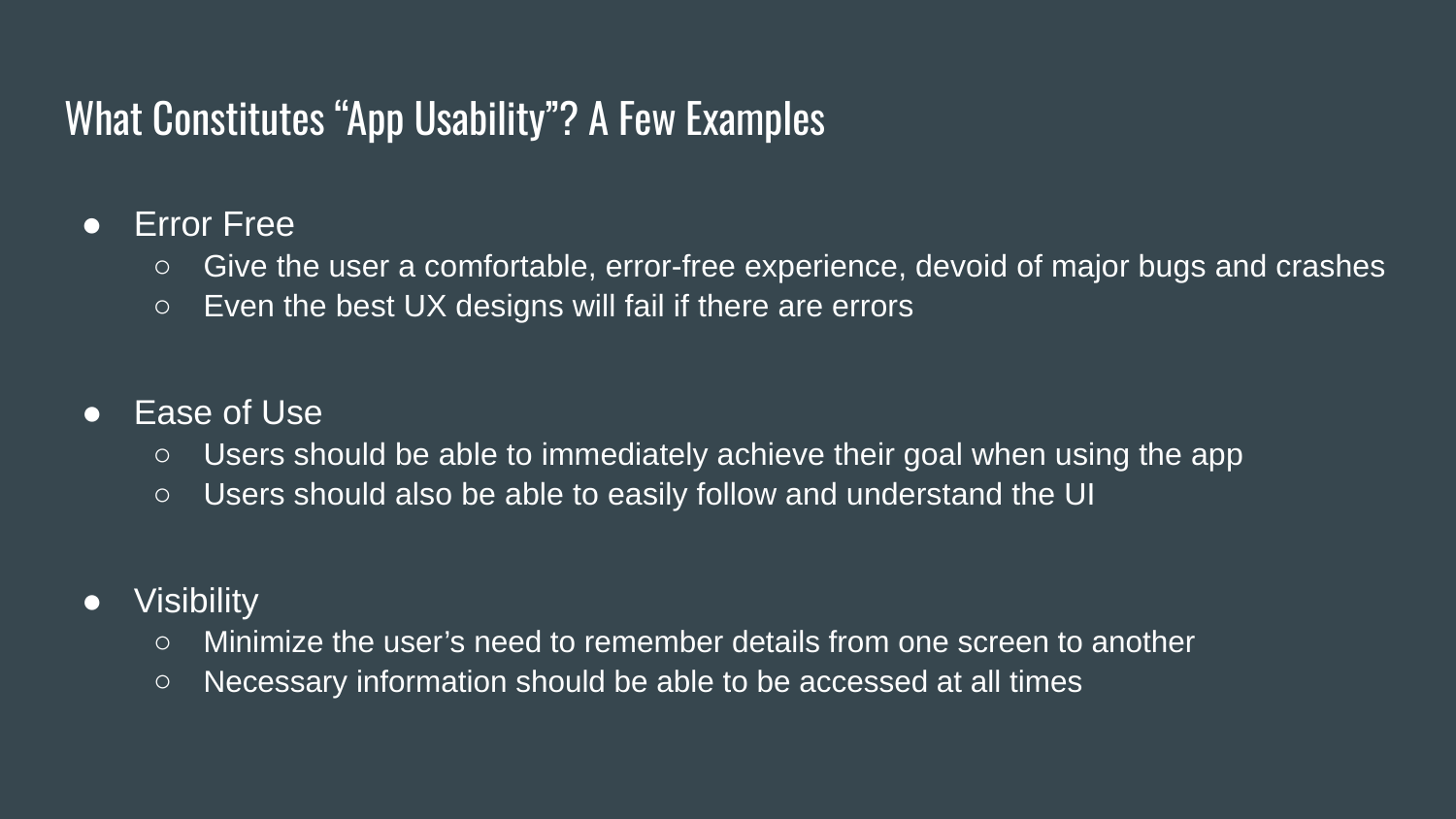

# What Constitutes “App Usability”? A Few Examples
Error Free
Give the user a comfortable, error-free experience, devoid of major bugs and crashes
Even the best UX designs will fail if there are errors

Ease of Use
Users should be able to immediately achieve their goal when using the app
Users should also be able to easily follow and understand the UI

Visibility
Minimize the user’s need to remember details from one screen to another
Necessary information should be able to be accessed at all times